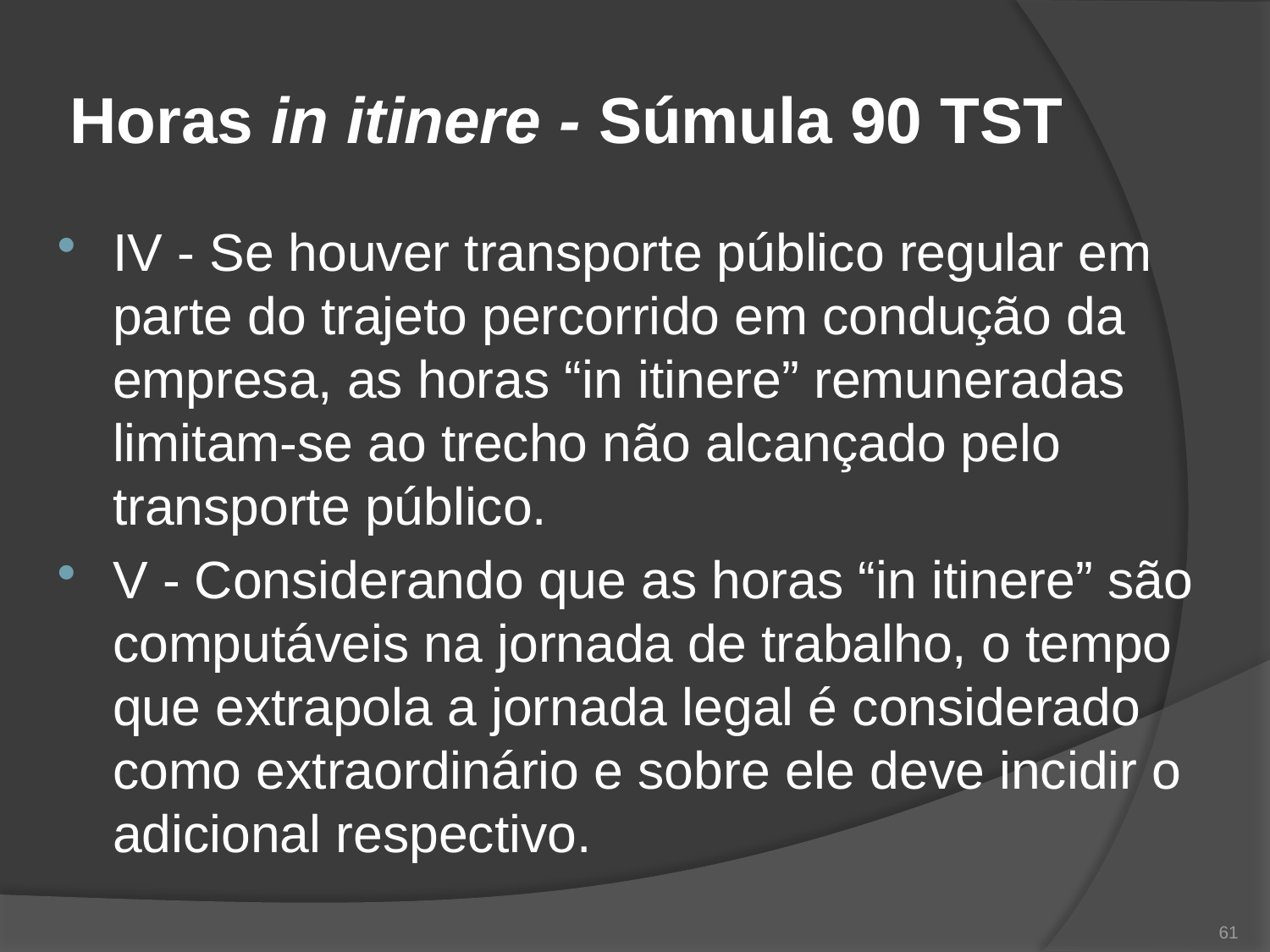

# Horas in itinere - Súmula 90 TST
IV - Se houver transporte público regular em parte do trajeto percorrido em condução da empresa, as horas “in itinere” remuneradas limitam-se ao trecho não alcançado pelo transporte público.
V - Considerando que as horas “in itinere” são computáveis na jornada de trabalho, o tempo que extrapola a jornada legal é considerado como extraordinário e sobre ele deve incidir o adicional respectivo.
61